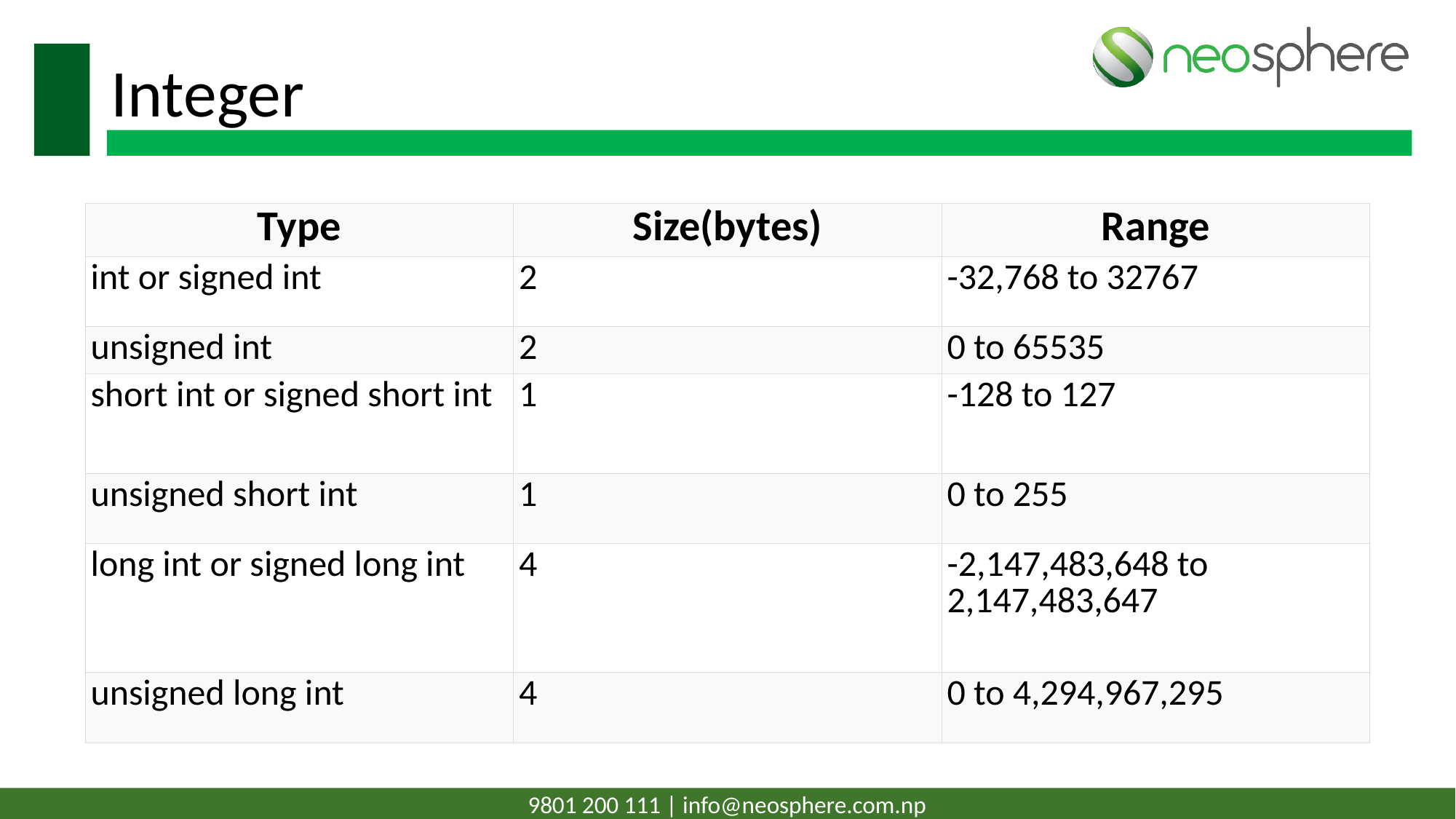

# Integer
| Type | Size(bytes) | Range |
| --- | --- | --- |
| int or signed int | 2 | -32,768 to 32767 |
| unsigned int | 2 | 0 to 65535 |
| short int or signed short int | 1 | -128 to 127 |
| unsigned short int | 1 | 0 to 255 |
| long int or signed long int | 4 | -2,147,483,648 to 2,147,483,647 |
| unsigned long int | 4 | 0 to 4,294,967,295 |